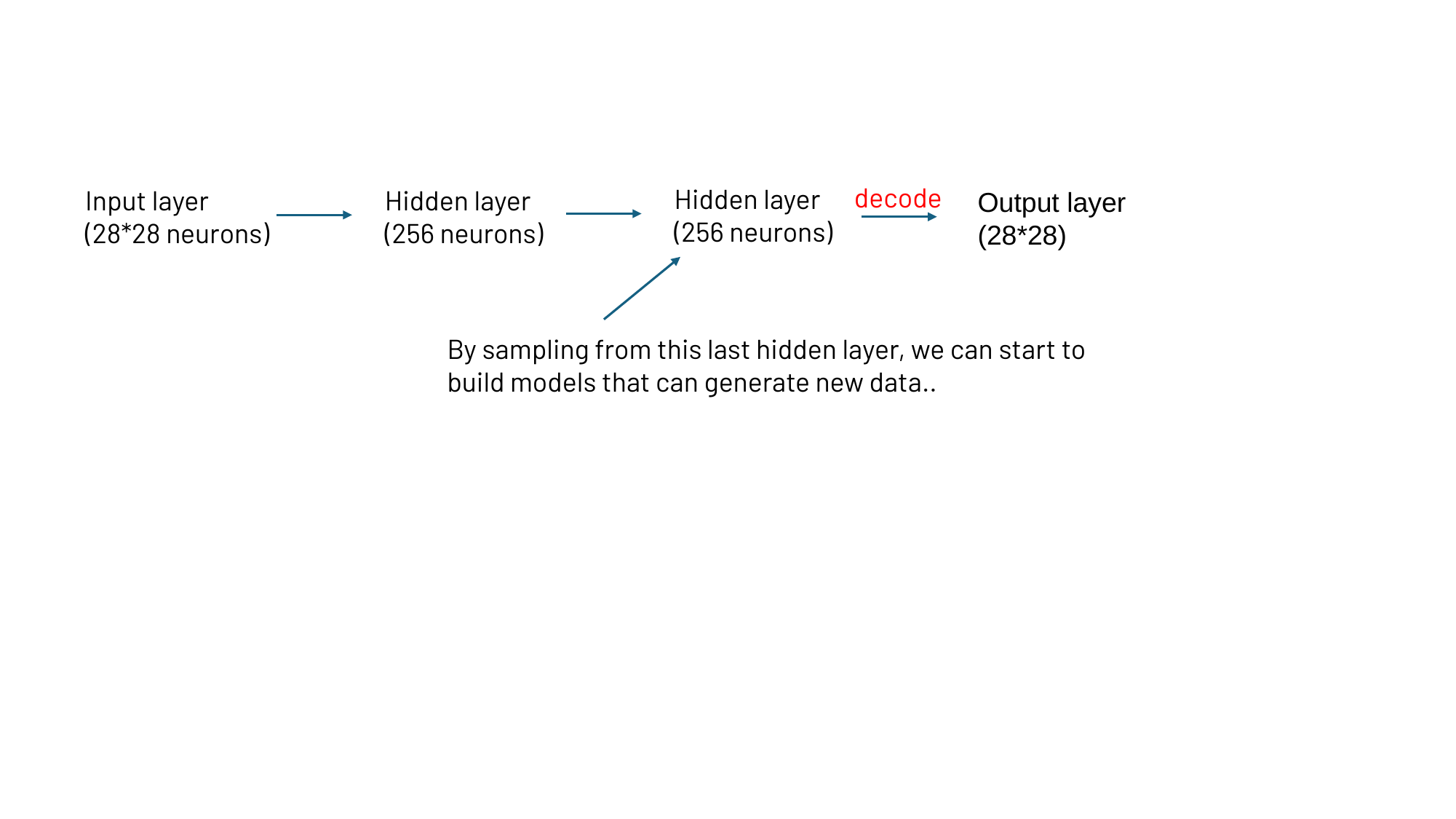

decode
Hidden layer
(256 neurons)
Input layer
(28*28 neurons)
Hidden layer
(256 neurons)
Output layer
(28*28)
By sampling from this last hidden layer, we can start to
build models that can generate new data..